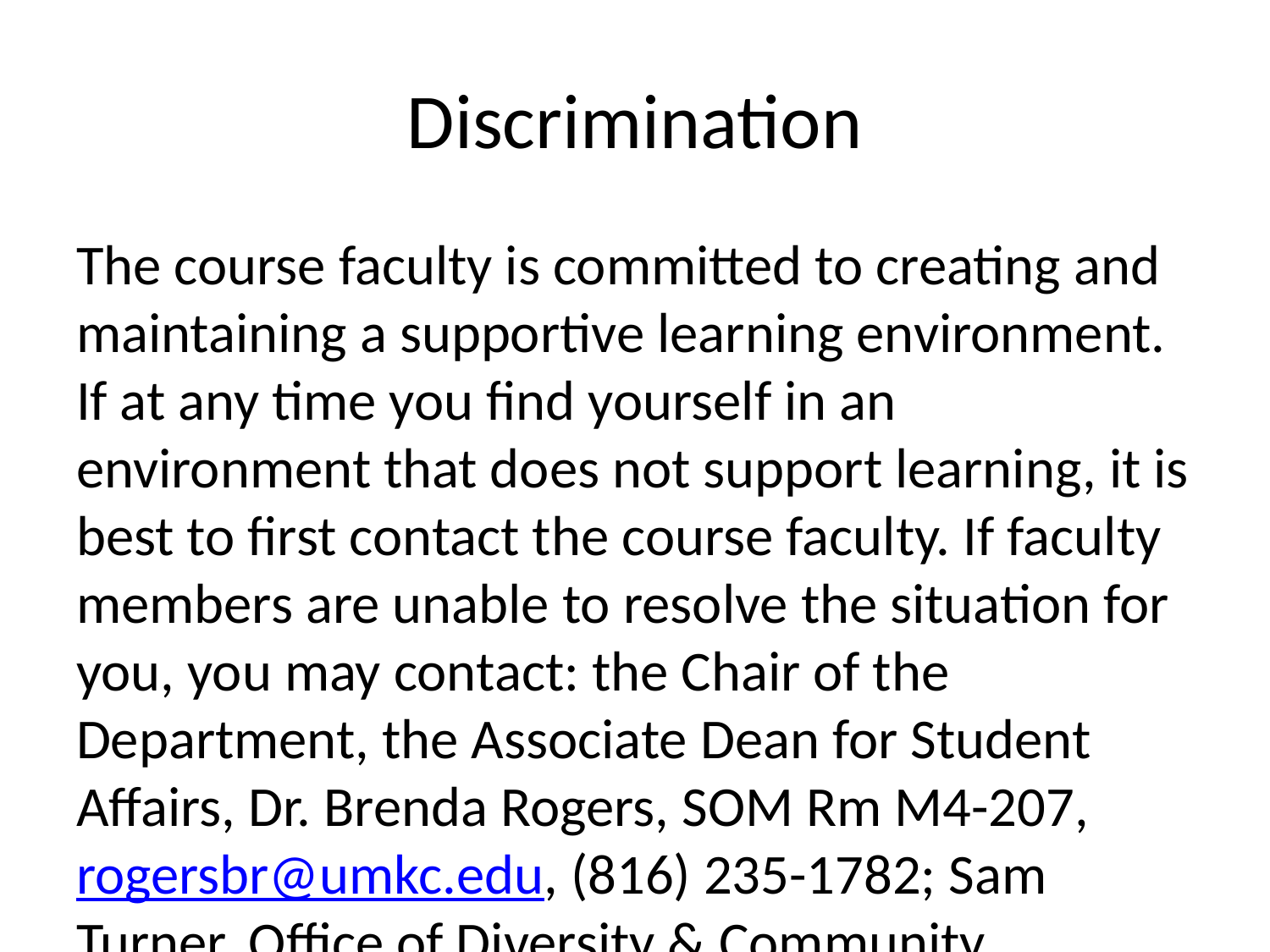

# Discrimination
The course faculty is committed to creating and maintaining a supportive learning environment. If at any time you find yourself in an environment that does not support learning, it is best to first contact the course faculty. If faculty members are unable to resolve the situation for you, you may contact: the Chair of the Department, the Associate Dean for Student Affairs, Dr. Brenda Rogers, SOM Rm M4-207, rogersbr@umkc.edu, (816) 235-1782; Sam Turner, Office of Diversity & Community Partnership, SOM Rm.M1-109, (816) 235-1780.